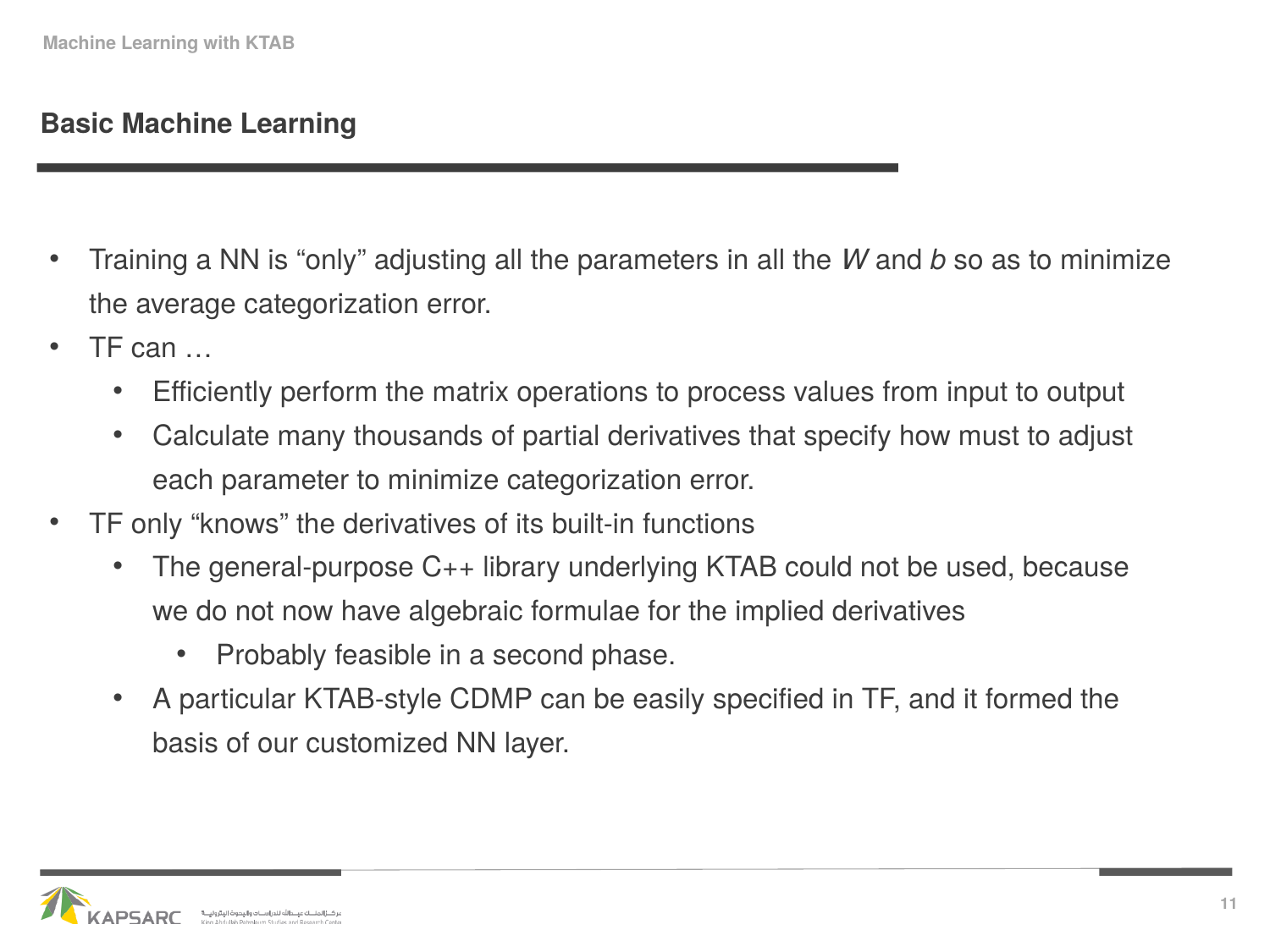

Basic Machine Learning

Training a NN is “only” adjusting all the parameters in all the W and b so as to minimize the average categorization error.
TF can …
Efficiently perform the matrix operations to process values from input to output
Calculate many thousands of partial derivatives that specify how must to adjust each parameter to minimize categorization error.
TF only “knows” the derivatives of its built-in functions
The general-purpose C++ library underlying KTAB could not be used, because we do not now have algebraic formulae for the implied derivatives
Probably feasible in a second phase.
A particular KTAB-style CDMP can be easily specified in TF, and it formed the basis of our customized NN layer.